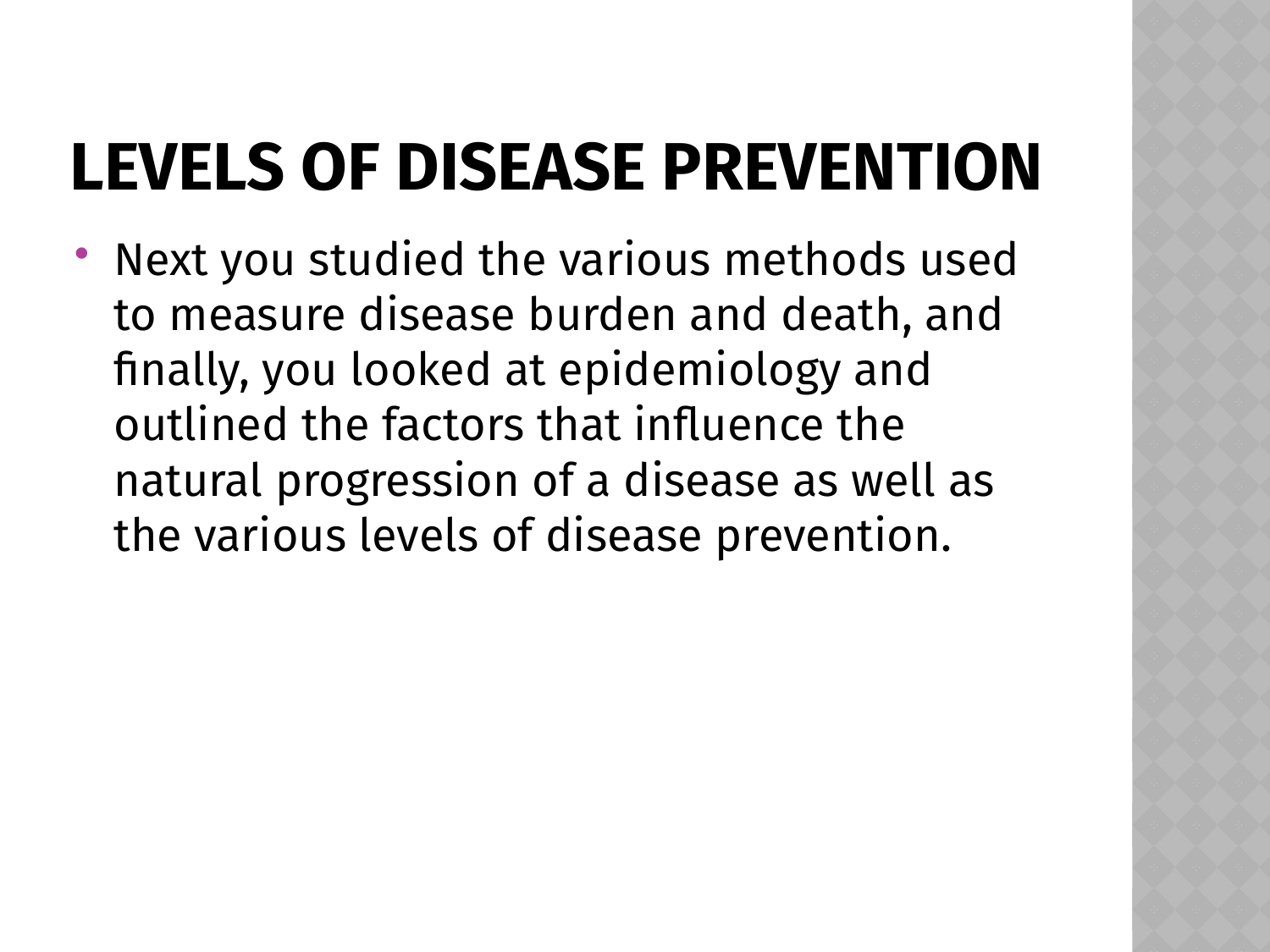

# LEVELS OF DISEASE PREVENTION
Next you studied the various methods used to measure disease burden and death, and finally, you looked at epidemiology and outlined the factors that influence the natural progression of a disease as well as the various levels of disease prevention.